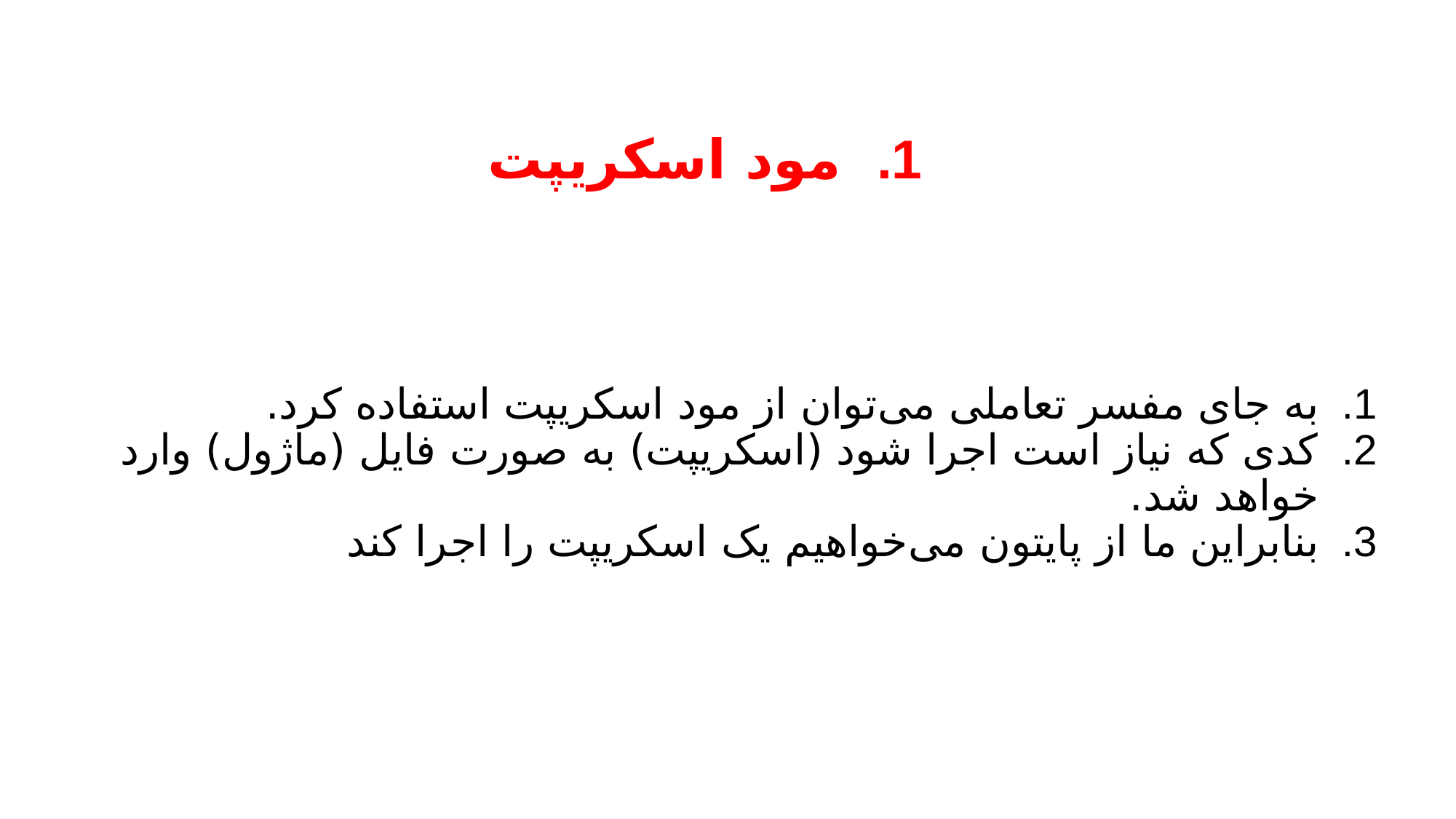

# مود اسکریپت
به جای مفسر تعاملی می‌توان از مود اسکریپت استفاده کرد.
کدی که نیاز است اجرا شود (اسکریپت) به صورت فایل (ماژول) وارد خواهد شد.
بنابراین ما از پایتون می‌خواهیم یک اسکریپت را اجرا کند